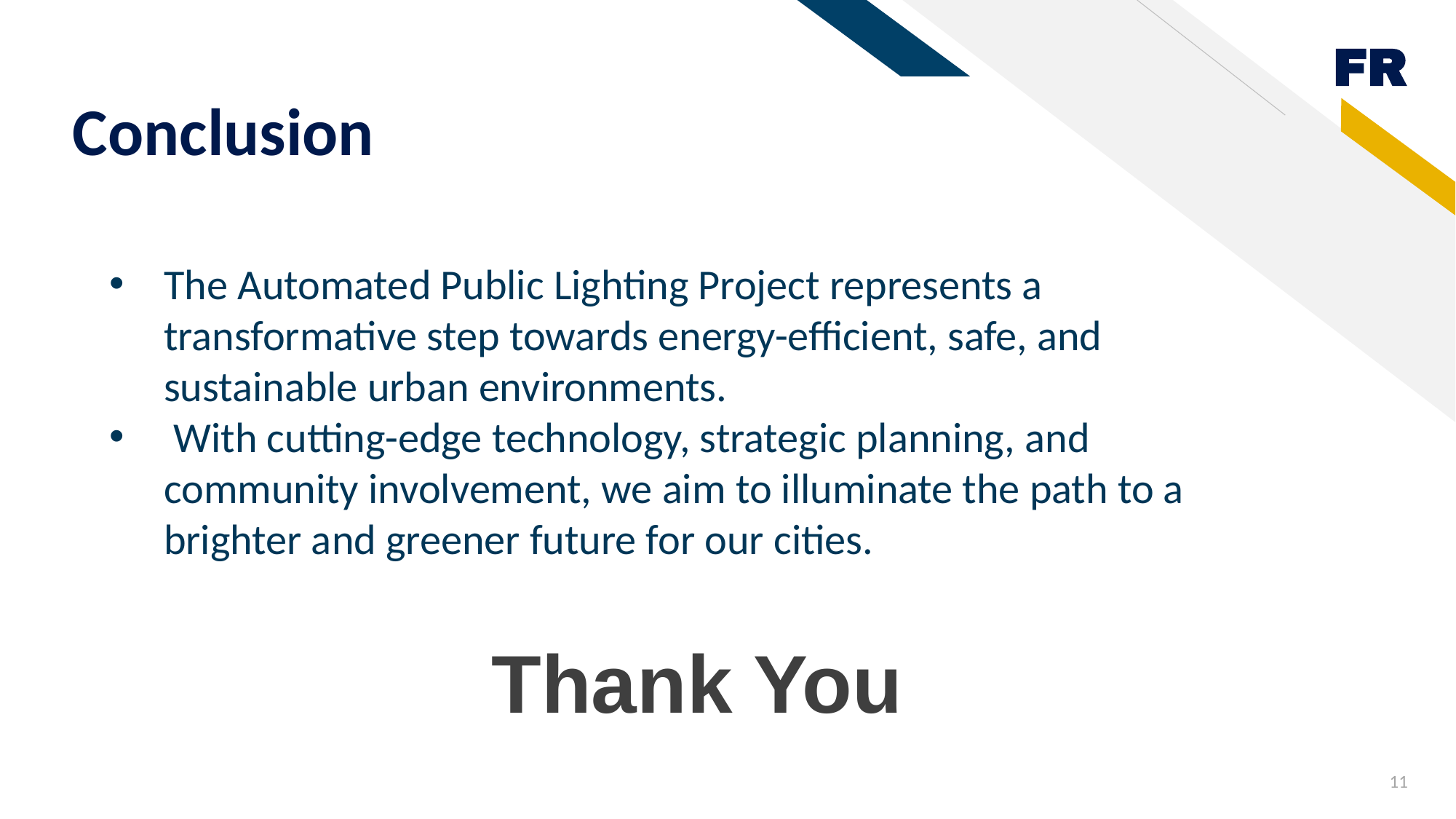

# Conclusion
The Automated Public Lighting Project represents a transformative step towards energy-efficient, safe, and sustainable urban environments.
 With cutting-edge technology, strategic planning, and community involvement, we aim to illuminate the path to a brighter and greener future for our cities.
Thank You
11